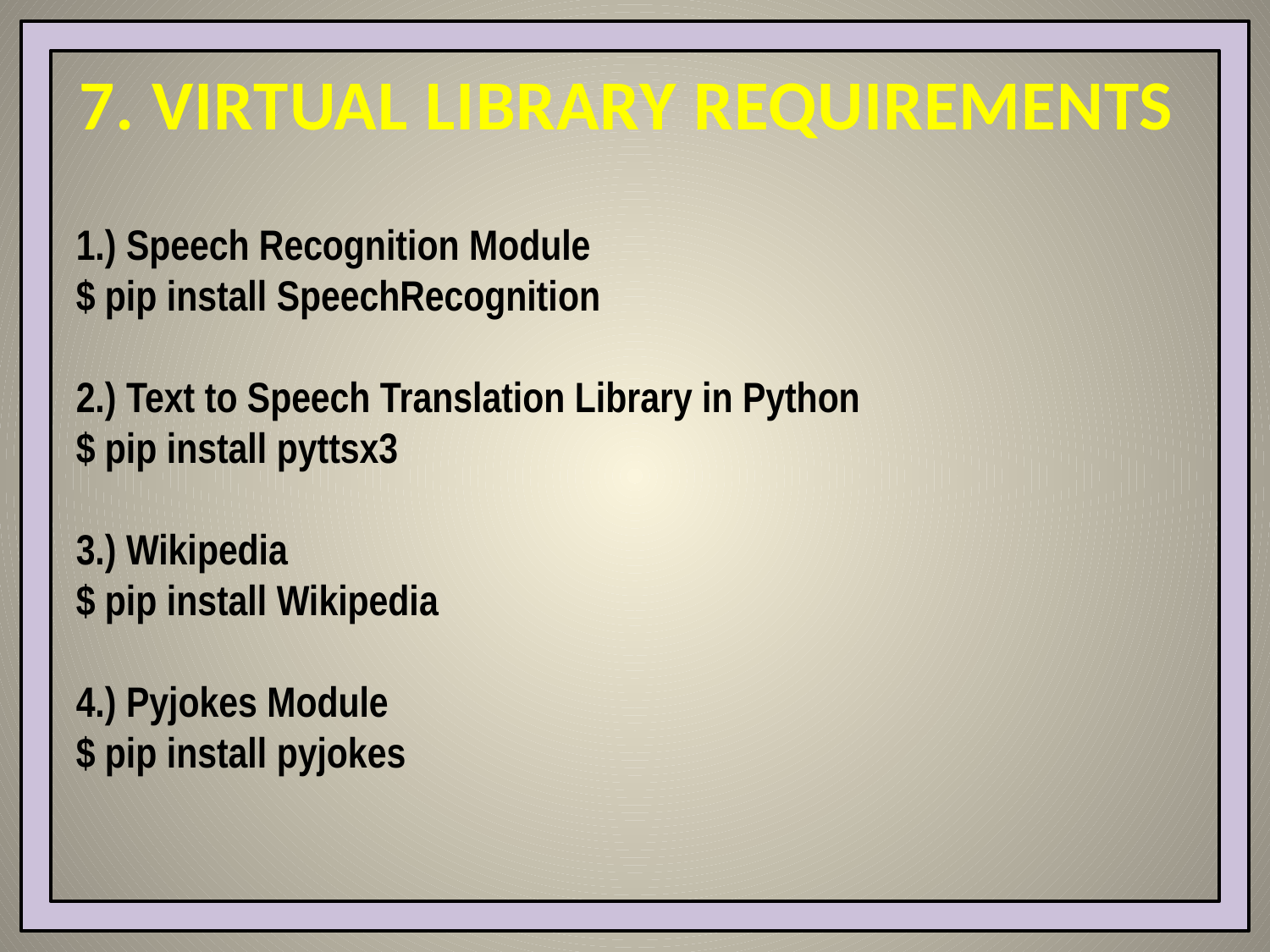

7. VIRTUAL LIBRARY REQUIREMENTS
1.) Speech Recognition Module
$ pip install SpeechRecognition

2.) Text to Speech Translation Library in Python
$ pip install pyttsx3

3.) Wikipedia
$ pip install Wikipedia

4.) Pyjokes Module
$ pip install pyjokes